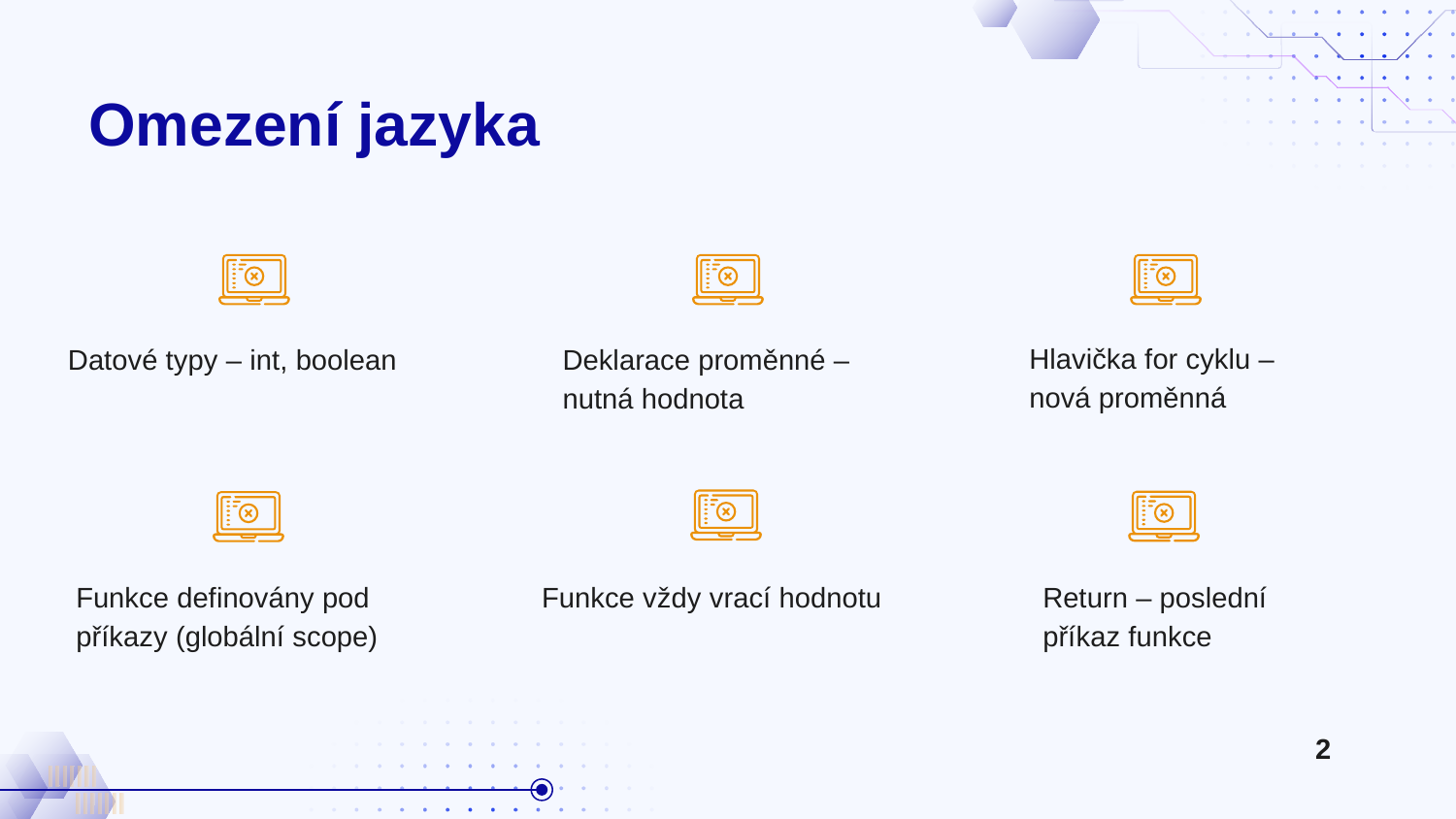

# Omezení jazyka

Hlavička for cyklu – nová proměnná
Datové typy – int, boolean
Deklarace proměnné – nutná hodnota

Funkce definovány pod
příkazy (globální scope)
Funkce vždy vrací hodnotu
Return – poslední příkaz funkce
2